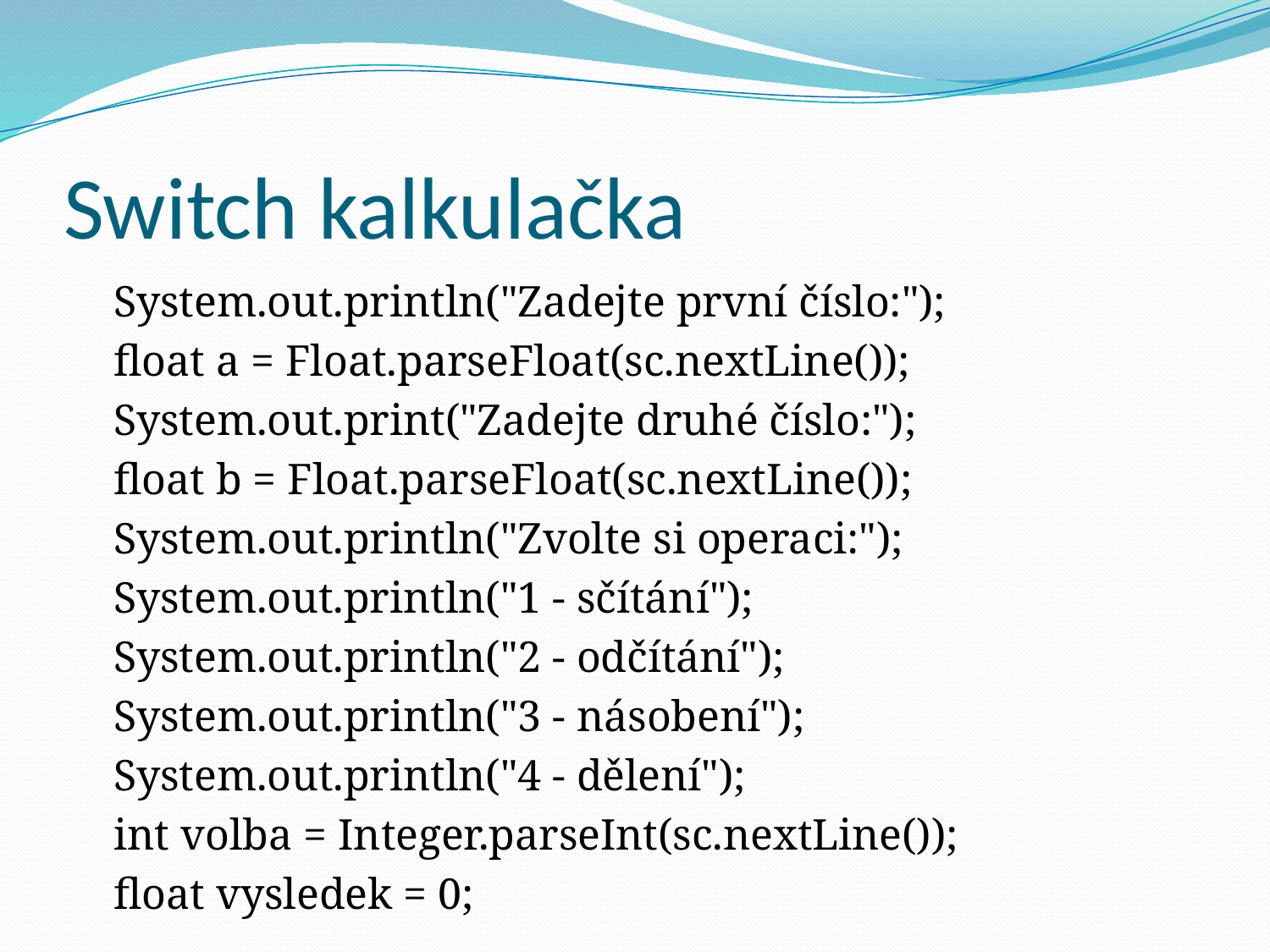

# Switch kalkulačka
	System.out.println("Zadejte první číslo:");
	float a = Float.parseFloat(sc.nextLine());
	System.out.print("Zadejte druhé číslo:");
	float b = Float.parseFloat(sc.nextLine());
	System.out.println("Zvolte si operaci:");
	System.out.println("1 - sčítání");
	System.out.println("2 - odčítání");
	System.out.println("3 - násobení");
	System.out.println("4 - dělení");
	int volba = Integer.parseInt(sc.nextLine());
	float vysledek = 0;